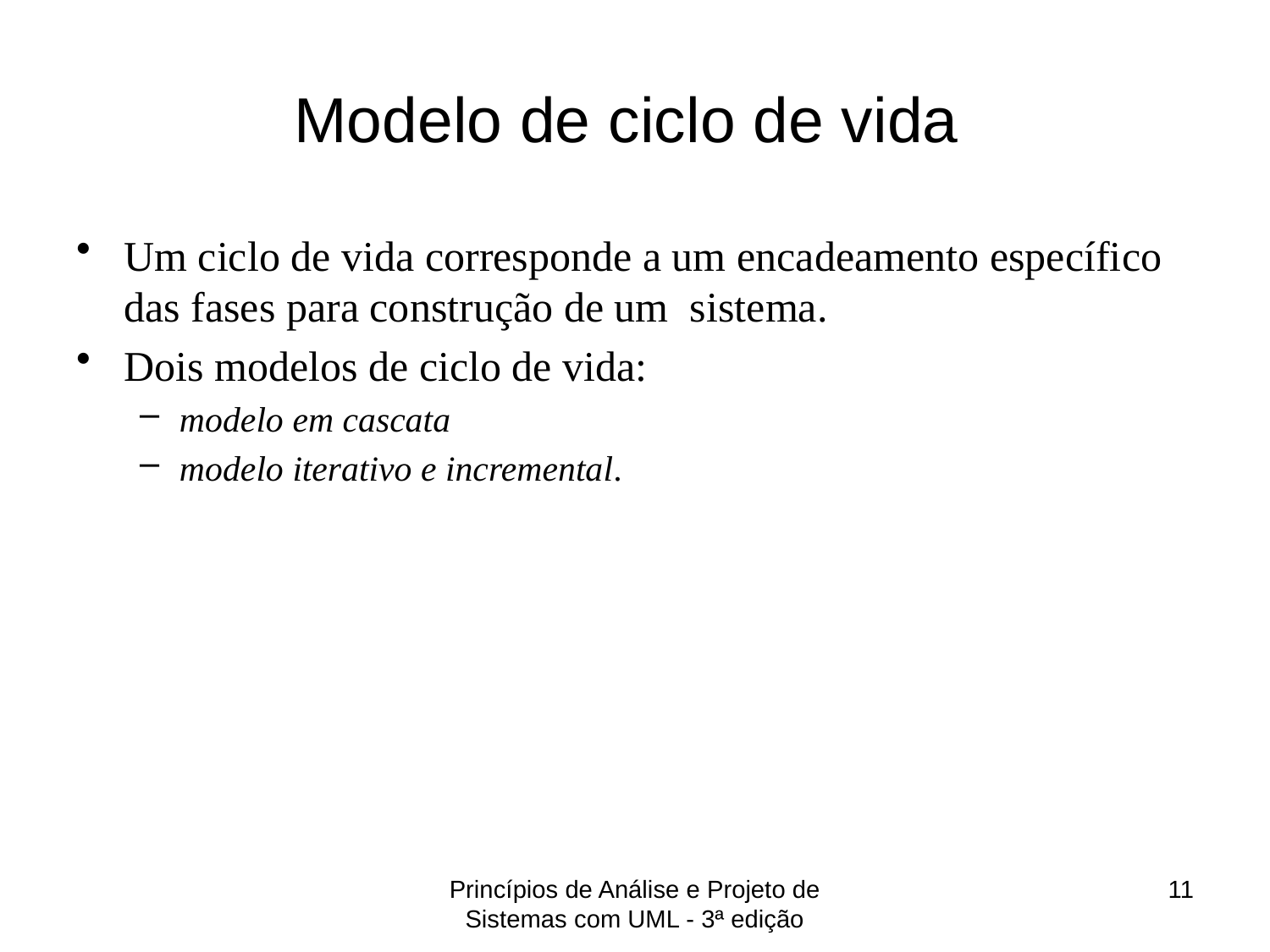

# Modelo de ciclo de vida
Um ciclo de vida corresponde a um encadeamento específico das fases para construção de um  sistema.
Dois modelos de ciclo de vida:
modelo em cascata
modelo iterativo e incremental.
Princípios de Análise e Projeto de Sistemas com UML - 3ª edição
11